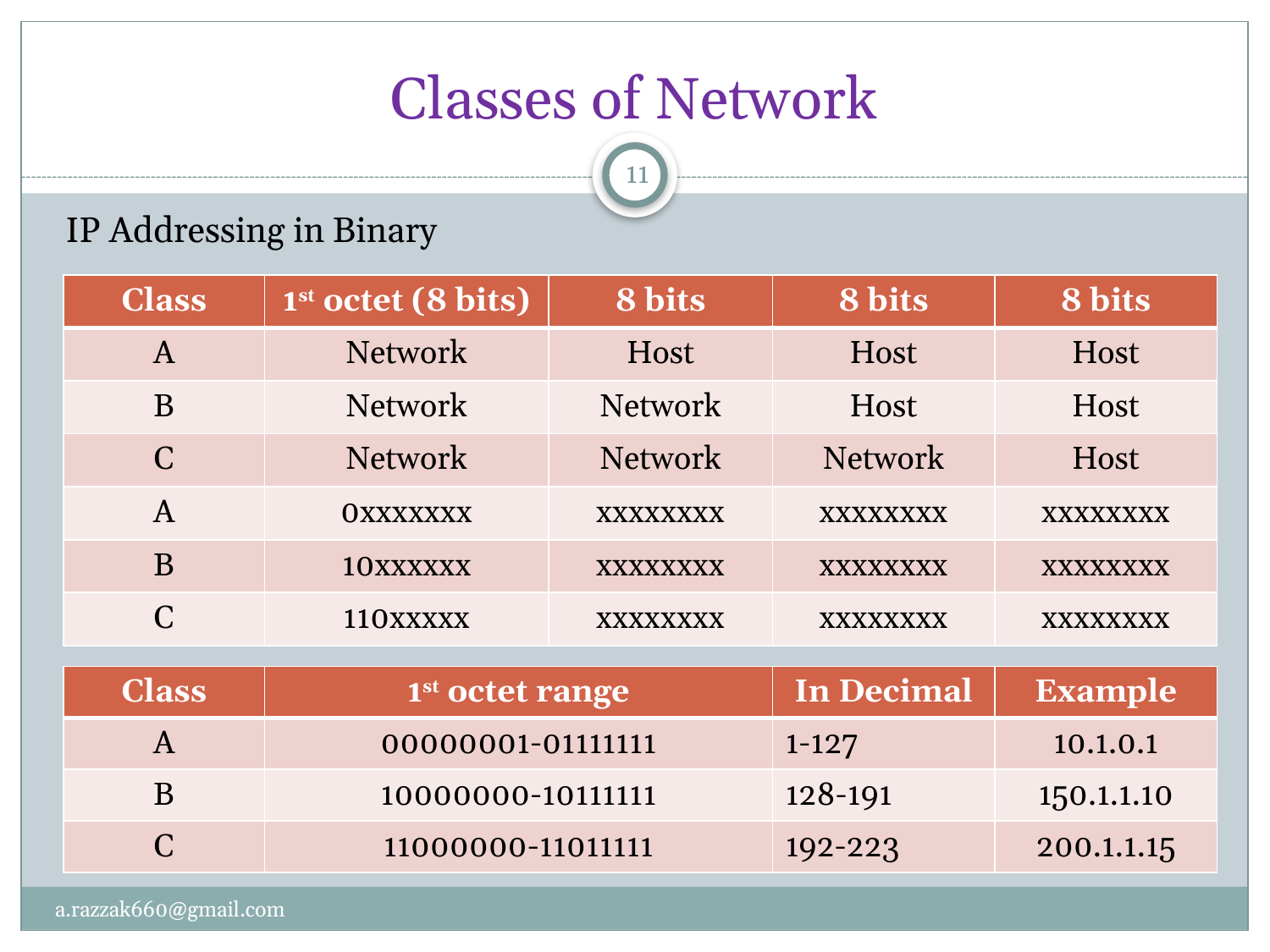

# Classes of Network
11
IP Addressing in Binary
| Class | 1st octet (8 bits) | 8 bits | 8 bits | 8 bits |
| --- | --- | --- | --- | --- |
| A | Network | Host | Host | Host |
| B | Network | Network | Host | Host |
| C | Network | Network | Network | Host |
| A | 0xxxxxxx | xxxxxxxx | xxxxxxxx | xxxxxxxx |
| B | 10xxxxxx | xxxxxxxx | xxxxxxxx | xxxxxxxx |
| C | 110xxxxx | xxxxxxxx | xxxxxxxx | xxxxxxxx |
| Class | 1st octet range | In Decimal | Example |
| --- | --- | --- | --- |
| A | 00000001-01111111 | 1-127 | 10.1.0.1 |
| B | 10000000-10111111 | 128-191 | 150.1.1.10 |
| C | 11000000-11011111 | 192-223 | 200.1.1.15 |
a.razzak660@gmail.com